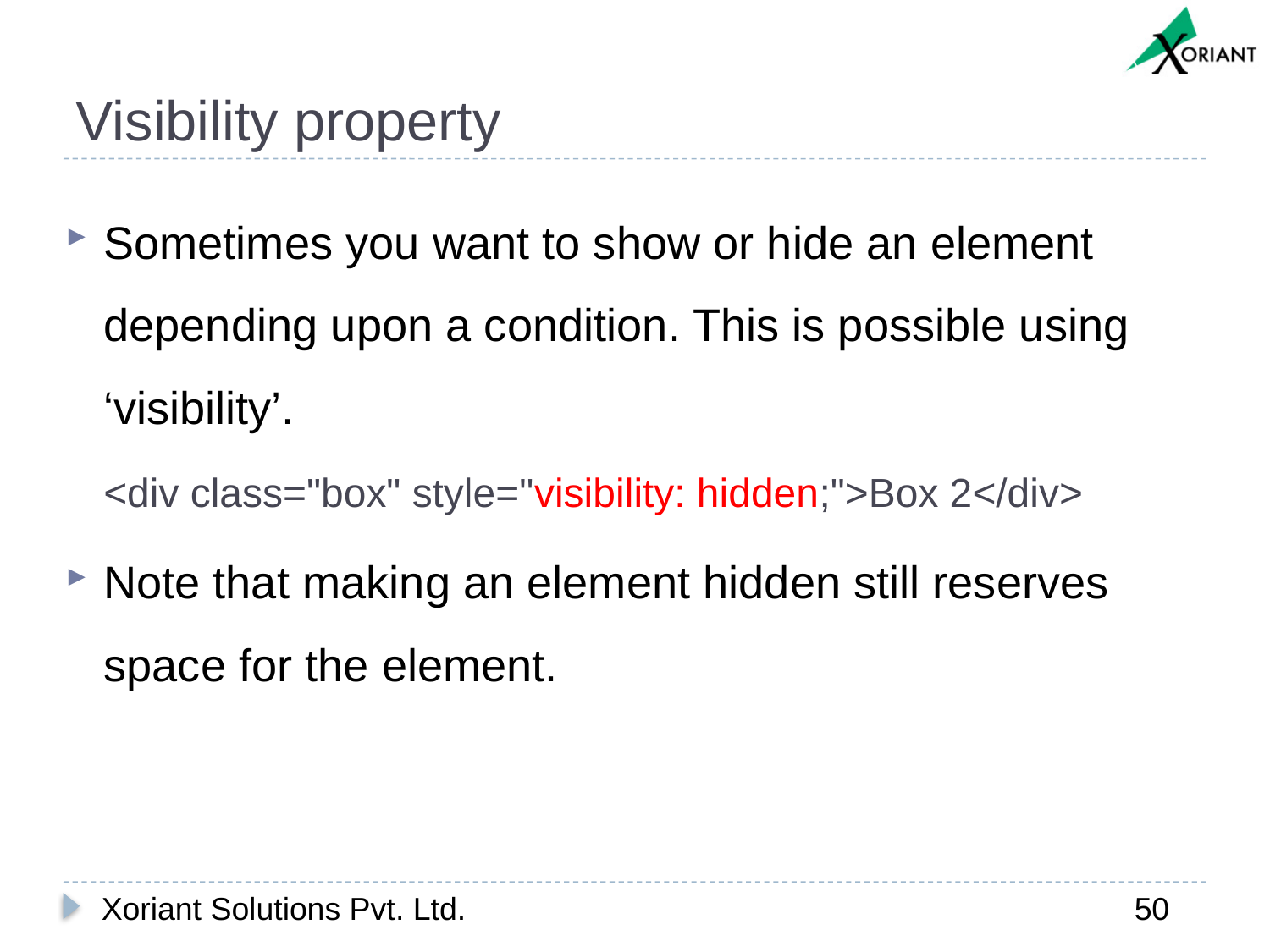

# Visibility property
Sometimes you want to show or hide an element depending upon a condition. This is possible using ‘visibility’.
<div class="box" style="visibility: hidden;">Box 2</div>
Note that making an element hidden still reserves space for the element.

Xoriant Solutions Pvt. Ltd.
50